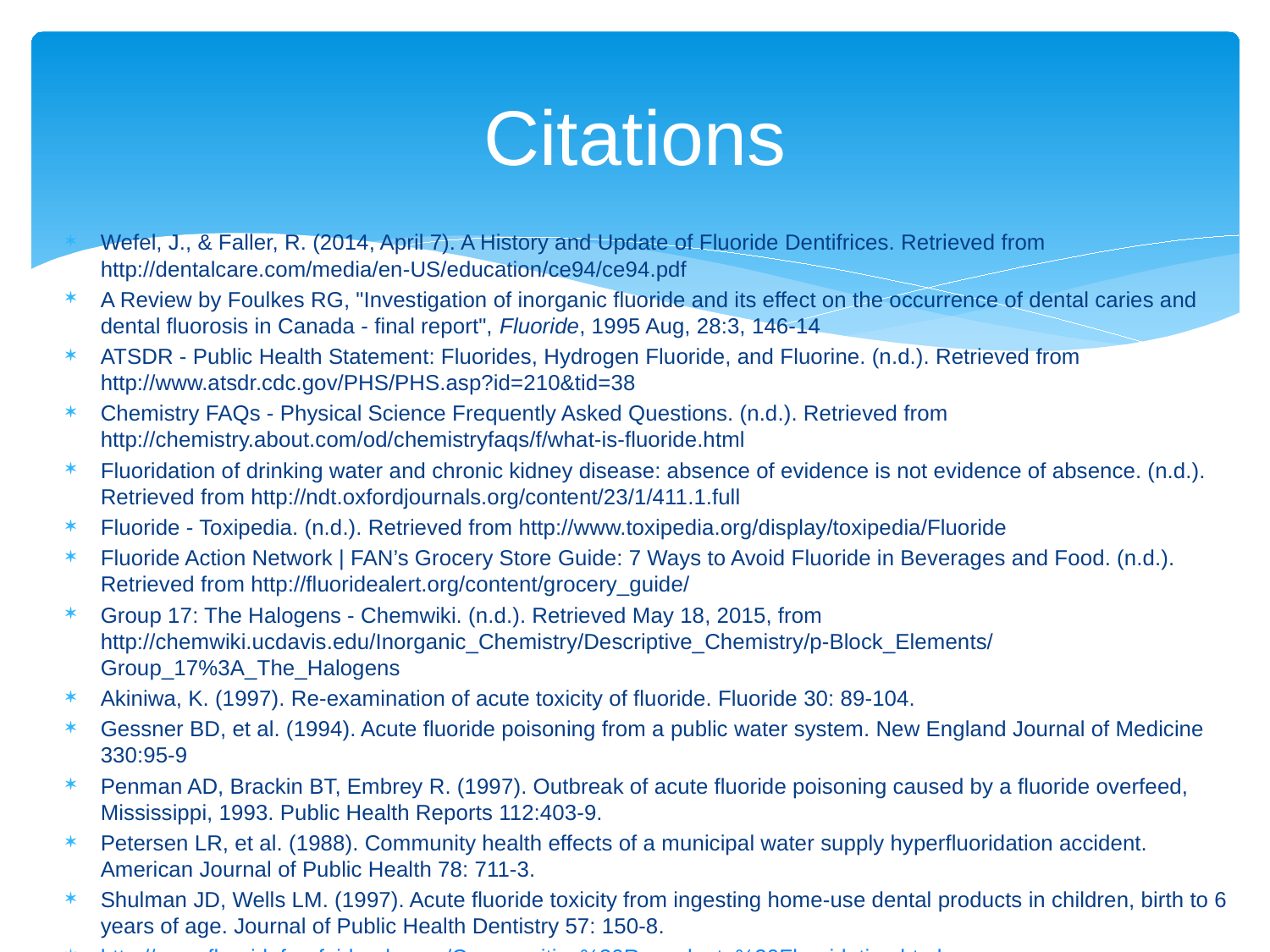

# Citations
Wefel, J., & Faller, R. (2014, April 7). A History and Update of Fluoride Dentifrices. Retrieved from http://dentalcare.com/media/en-US/education/ce94/ce94.pdf
A Review by Foulkes RG, "Investigation of inorganic fluoride and its effect on the occurrence of dental caries and dental fluorosis in Canada - final report", Fluoride, 1995 Aug, 28:3, 146-14
ATSDR - Public Health Statement: Fluorides, Hydrogen Fluoride, and Fluorine. (n.d.). Retrieved from http://www.atsdr.cdc.gov/PHS/PHS.asp?id=210&tid=38
Chemistry FAQs - Physical Science Frequently Asked Questions. (n.d.). Retrieved from http://chemistry.about.com/od/chemistryfaqs/f/what-is-fluoride.html
Fluoridation of drinking water and chronic kidney disease: absence of evidence is not evidence of absence. (n.d.). Retrieved from http://ndt.oxfordjournals.org/content/23/1/411.1.full
Fluoride - Toxipedia. (n.d.). Retrieved from http://www.toxipedia.org/display/toxipedia/Fluoride
Fluoride Action Network | FAN’s Grocery Store Guide: 7 Ways to Avoid Fluoride in Beverages and Food. (n.d.). Retrieved from http://fluoridealert.org/content/grocery_guide/
Group 17: The Halogens - Chemwiki. (n.d.). Retrieved May 18, 2015, from http://chemwiki.ucdavis.edu/Inorganic_Chemistry/Descriptive_Chemistry/p-Block_Elements/Group_17%3A_The_Halogens
Akiniwa, K. (1997). Re-examination of acute toxicity of fluoride. Fluoride 30: 89-104.
Gessner BD, et al. (1994). Acute fluoride poisoning from a public water system. New England Journal of Medicine 330:95-9
Penman AD, Brackin BT, Embrey R. (1997). Outbreak of acute fluoride poisoning caused by a fluoride overfeed, Mississippi, 1993. Public Health Reports 112:403-9.
Petersen LR, et al. (1988). Community health effects of a municipal water supply hyperfluoridation accident. American Journal of Public Health 78: 711-3.
Shulman JD, Wells LM. (1997). Acute fluoride toxicity from ingesting home-use dental products in children, birth to 6 years of age. Journal of Public Health Dentistry 57: 150-8.
http://www.fluoridefreefairbanks.org/Communities%20Reevaluate%20Fluoridation.html